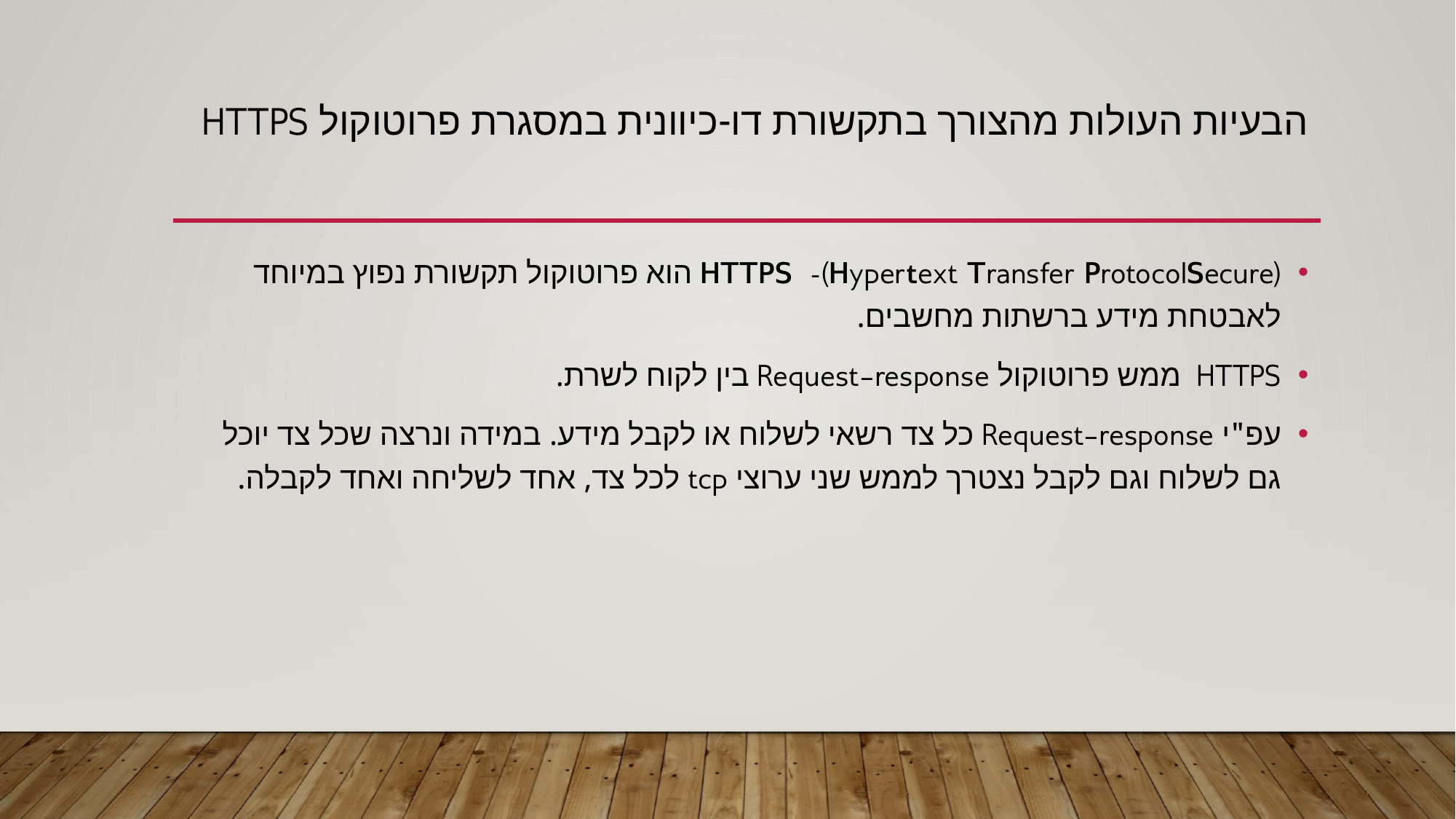

# הבעיות העולות מהצורך בתקשורת דו-כיוונית במסגרת פרוטוקול HTTPS
HTTPS  -(Hypertext Transfer ProtocolSecure) הוא פרוטוקול תקשורת נפוץ במיוחד לאבטחת מידע ברשתות מחשבים.
HTTPS  ממש פרוטוקול Request–response בין לקוח לשרת.
עפ"י Request–response כל צד רשאי לשלוח או לקבל מידע. במידה ונרצה שכל צד יוכל גם לשלוח וגם לקבל נצטרך לממש שני ערוצי tcp לכל צד, אחד לשליחה ואחד לקבלה.